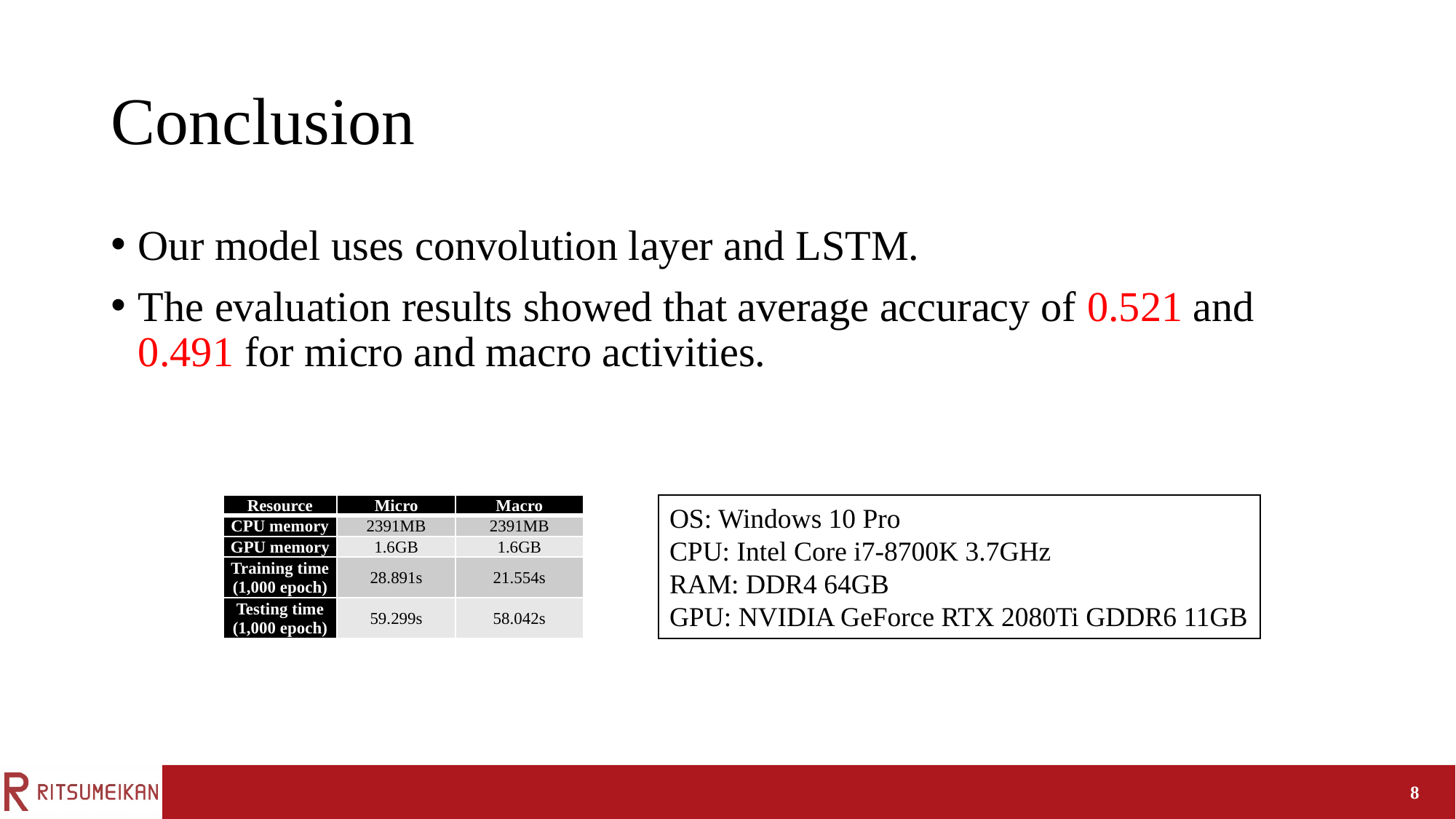

# Conclusion
Our model uses convolution layer and LSTM.
The evaluation results showed that average accuracy of 0.521 and 0.491 for micro and macro activities.
| Resource | Micro | Macro |
| --- | --- | --- |
| CPU memory | 2391MB | 2391MB |
| GPU memory | 1.6GB | 1.6GB |
| Training time (1,000 epoch) | 28.891s | 21.554s |
| Testing time (1,000 epoch) | 59.299s | 58.042s |

OS: Windows 10 Pro
CPU: Intel Core i7-8700K 3.7GHz
RAM: DDR4 64GB
GPU: NVIDIA GeForce RTX 2080Ti GDDR6 11GB
8